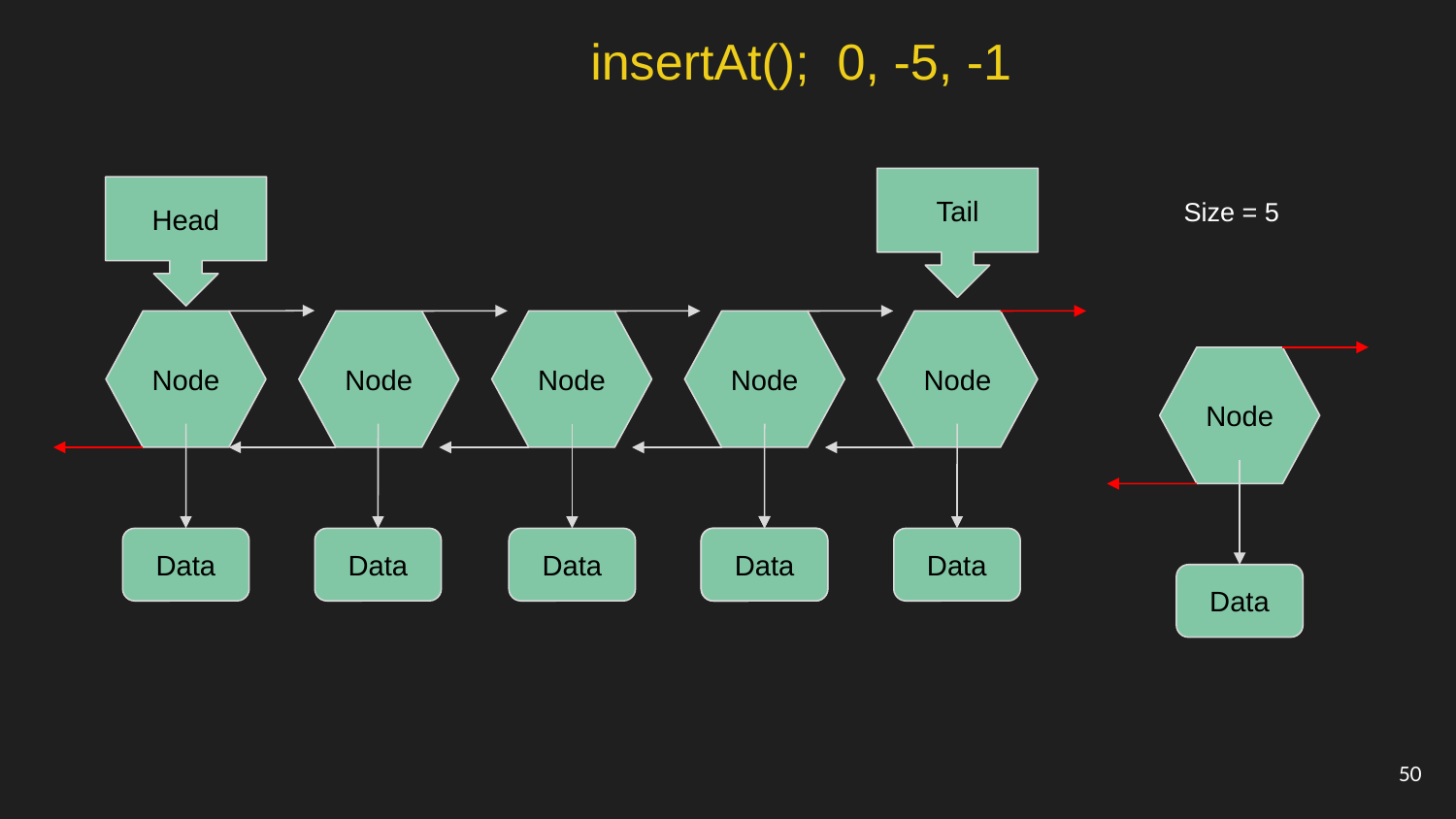

insertAt();  0, -5, -1
Tail
Head
Size = 5
Node
Node
Node
Node
Node
Node
Data
Data
Data
Data
Data
Data
Data
50